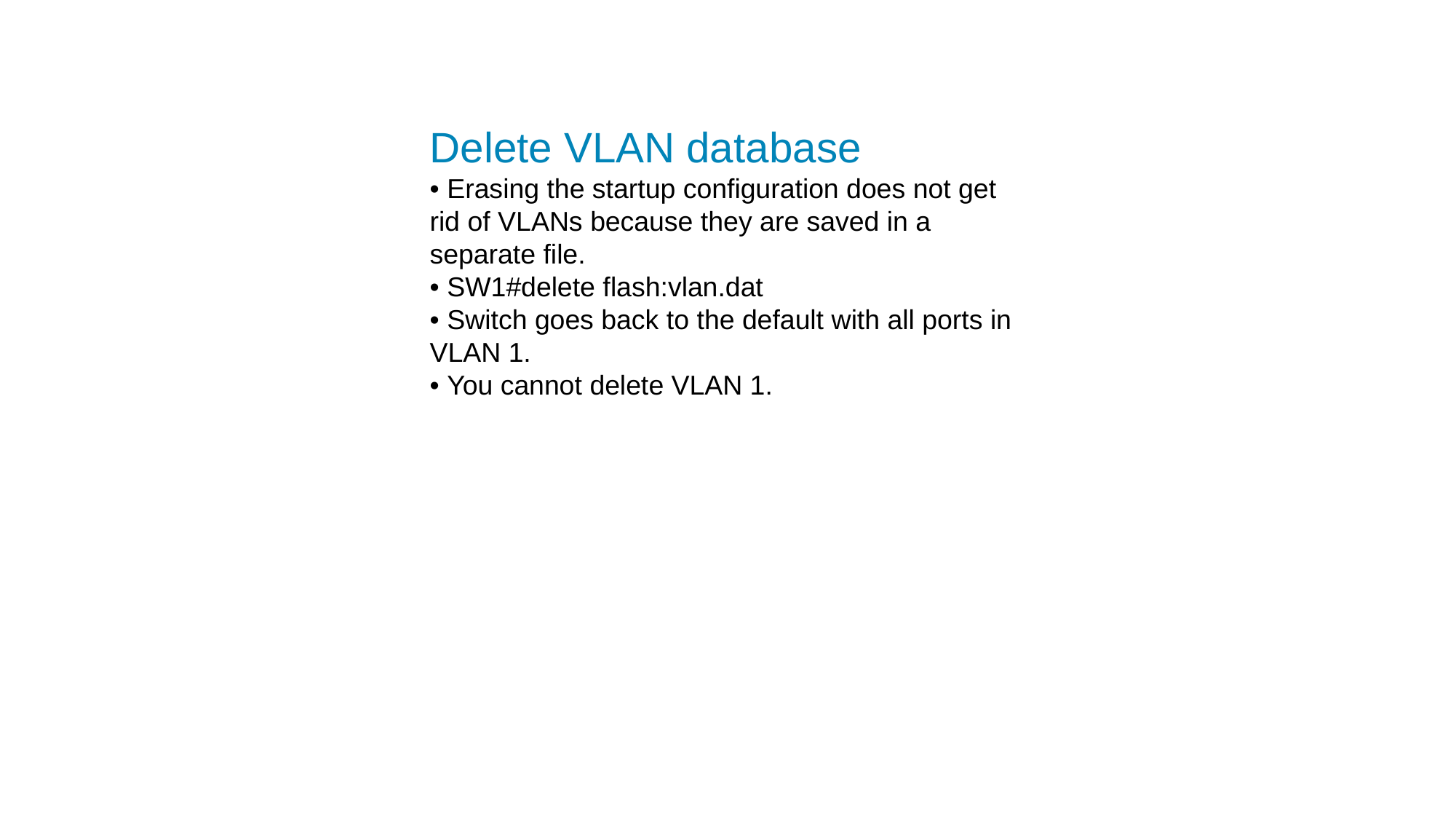

Delete VLAN database
• Erasing the startup configuration does not get
rid of VLANs because they are saved in a
separate file.
• SW1#delete flash:vlan.dat
• Switch goes back to the default with all ports in
VLAN 1.
• You cannot delete VLAN 1.